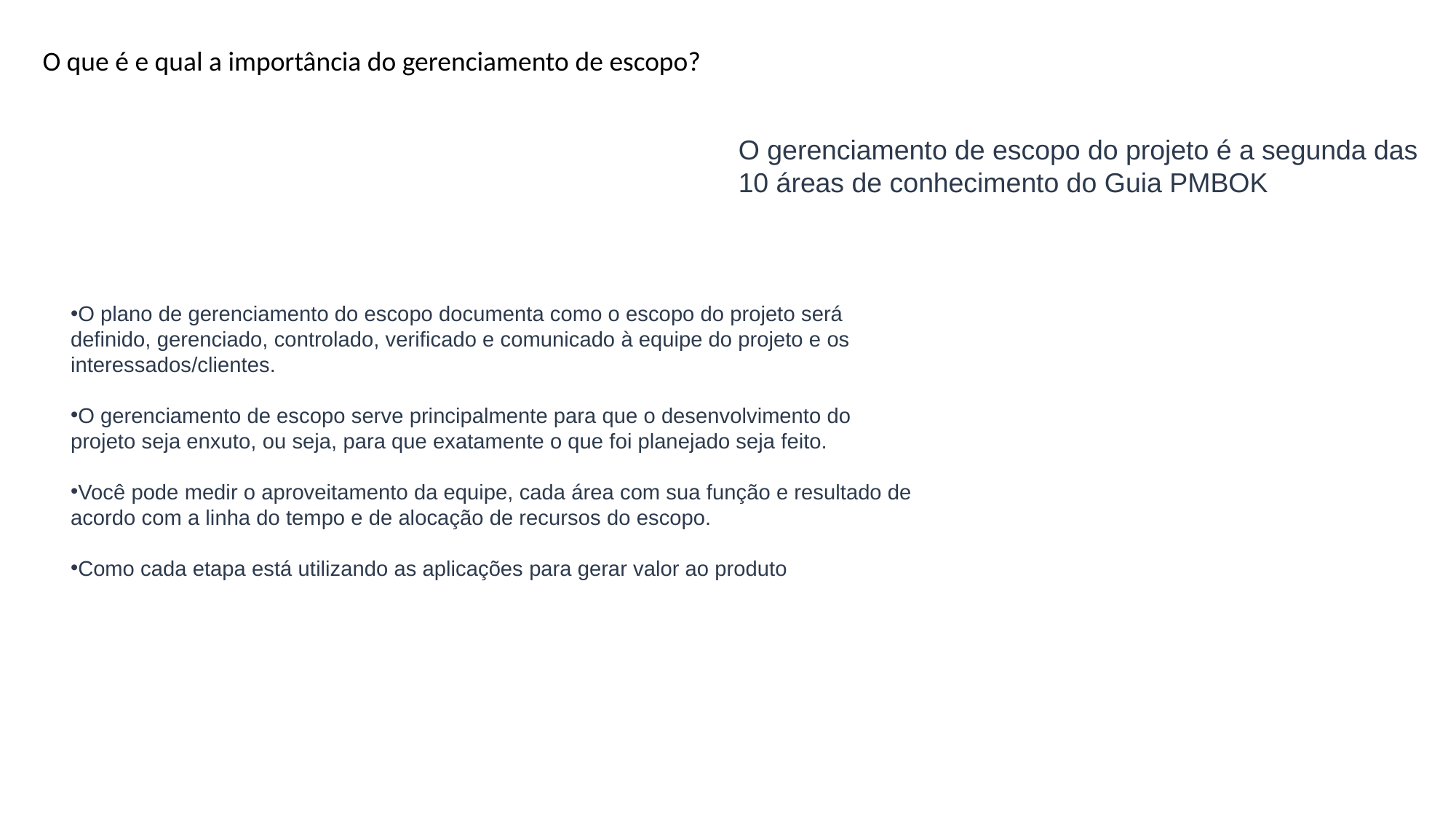

O que é e qual a importância do gerenciamento de escopo?
O gerenciamento de escopo do projeto é a segunda das 10 áreas de conhecimento do Guia PMBOK
O plano de gerenciamento do escopo documenta como o escopo do projeto será definido, gerenciado, controlado, verificado e comunicado à equipe do projeto e os interessados​​/clientes.

O gerenciamento de escopo serve principalmente para que o desenvolvimento do projeto seja enxuto, ou seja, para que exatamente o que foi planejado seja feito.

Você pode medir o aproveitamento da equipe, cada área com sua função e resultado de acordo com a linha do tempo e de alocação de recursos do escopo.

Como cada etapa está utilizando as aplicações para gerar valor ao produto